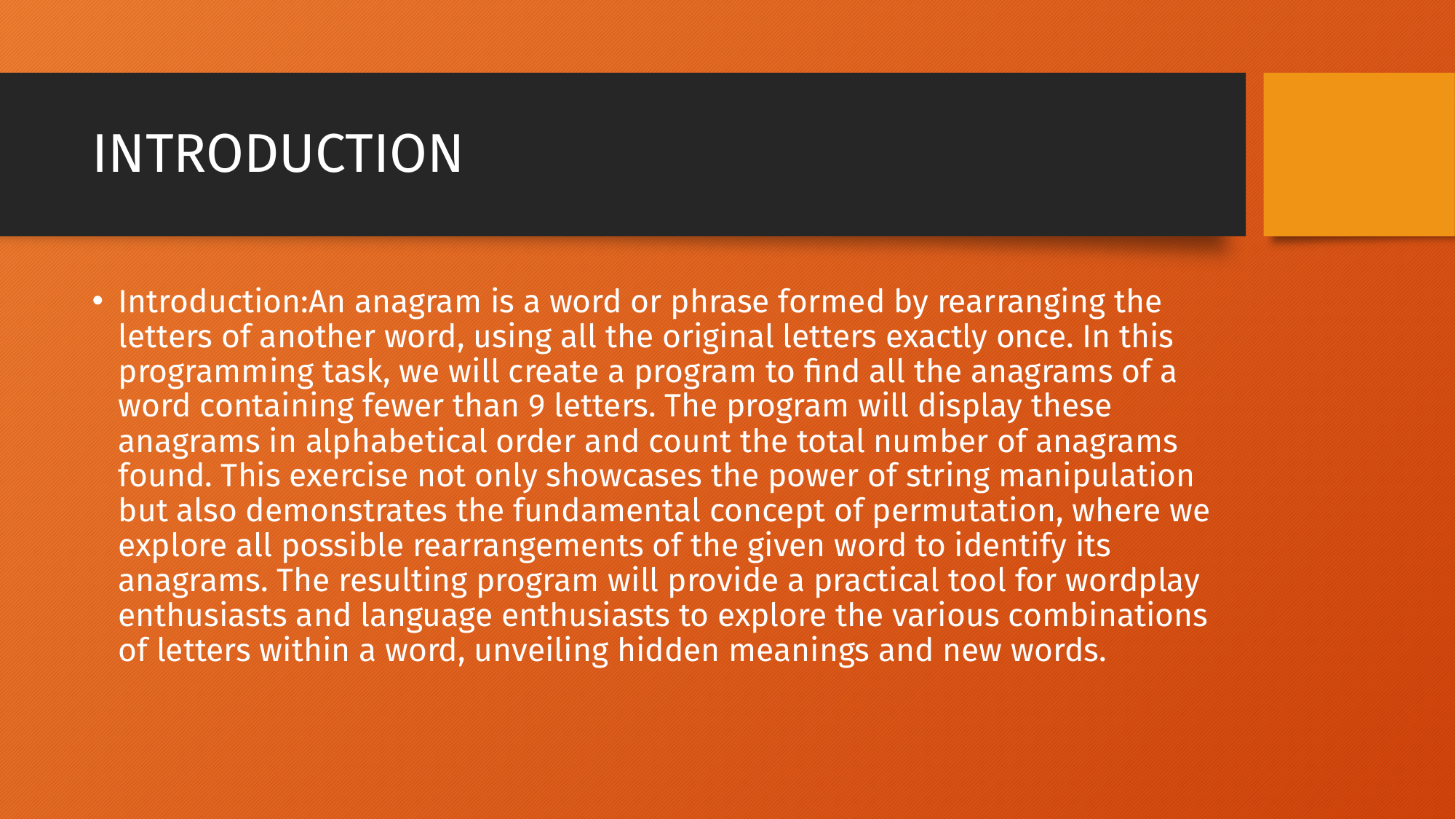

# INTRODUCTION
Introduction:An anagram is a word or phrase formed by rearranging the letters of another word, using all the original letters exactly once. In this programming task, we will create a program to find all the anagrams of a word containing fewer than 9 letters. The program will display these anagrams in alphabetical order and count the total number of anagrams found. This exercise not only showcases the power of string manipulation but also demonstrates the fundamental concept of permutation, where we explore all possible rearrangements of the given word to identify its anagrams. The resulting program will provide a practical tool for wordplay enthusiasts and language enthusiasts to explore the various combinations of letters within a word, unveiling hidden meanings and new words.